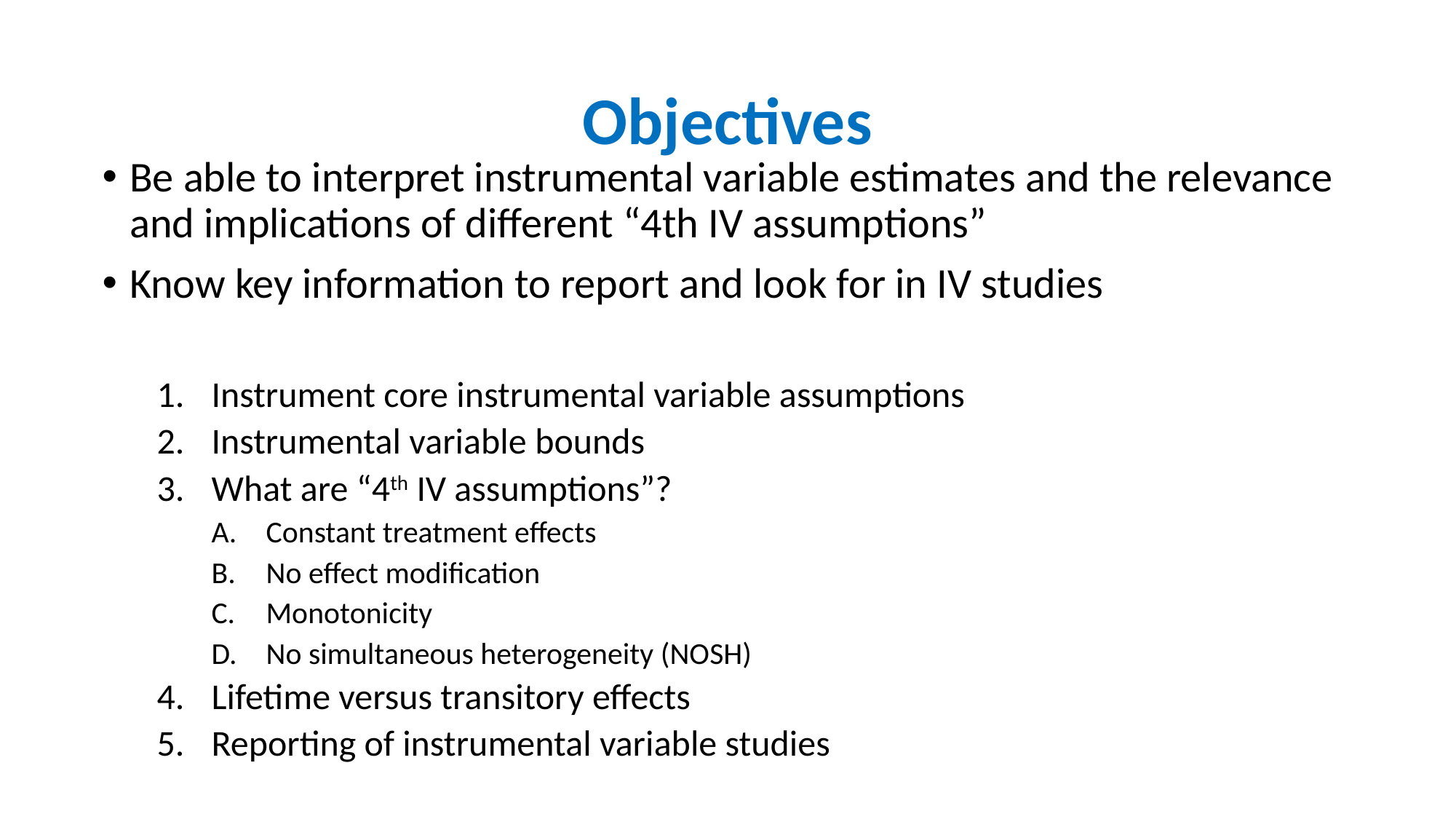

# Objectives
Be able to interpret instrumental variable estimates and the relevance and implications of different “4th IV assumptions”
Know key information to report and look for in IV studies

Instrument core instrumental variable assumptions
Instrumental variable bounds
What are “4th IV assumptions”?
Constant treatment effects
No effect modification
Monotonicity
No simultaneous heterogeneity (NOSH)
Lifetime versus transitory effects
Reporting of instrumental variable studies